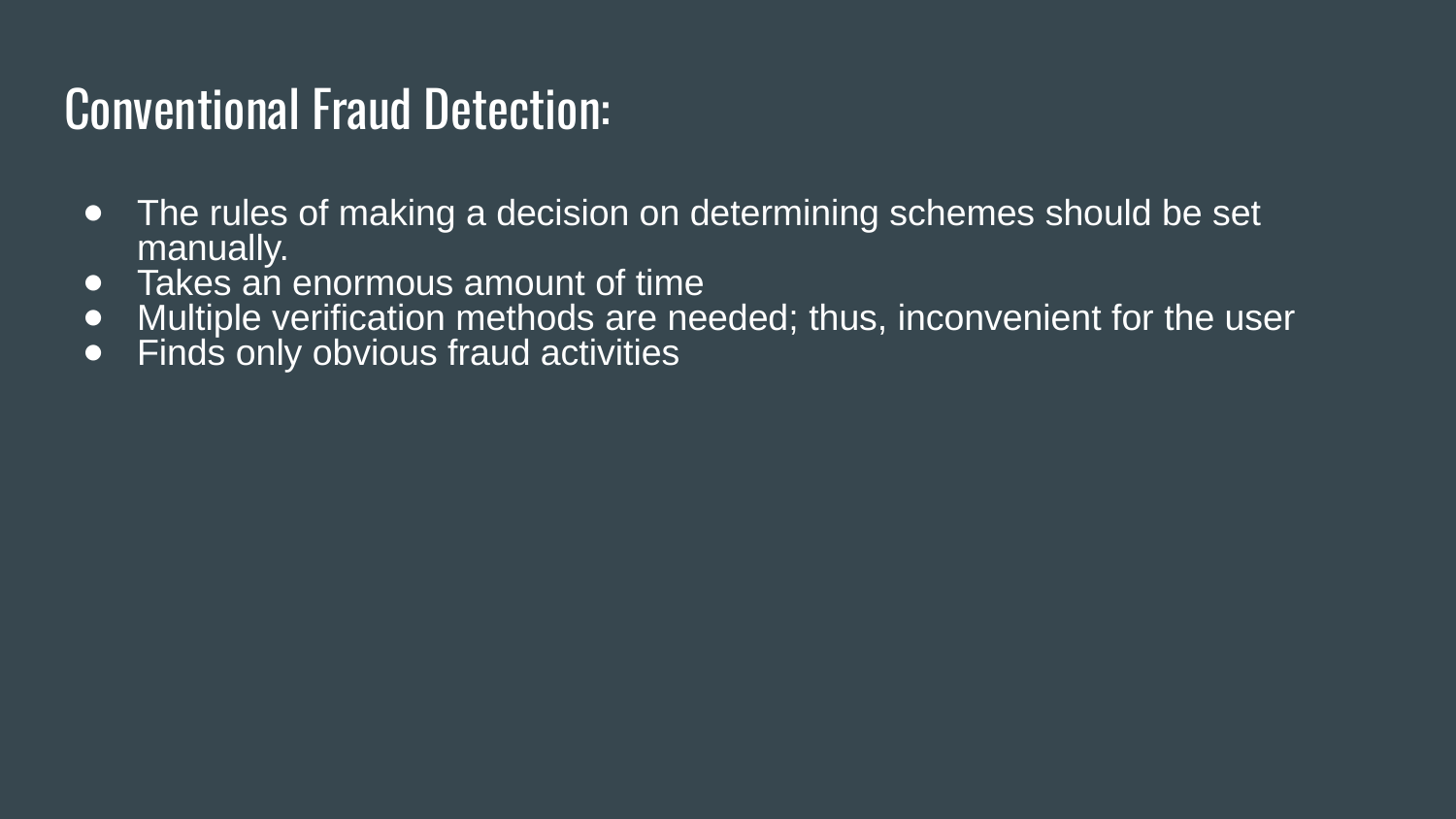

# Conventional Fraud Detection:
The rules of making a decision on determining schemes should be set manually.
Takes an enormous amount of time
Multiple verification methods are needed; thus, inconvenient for the user
Finds only obvious fraud activities